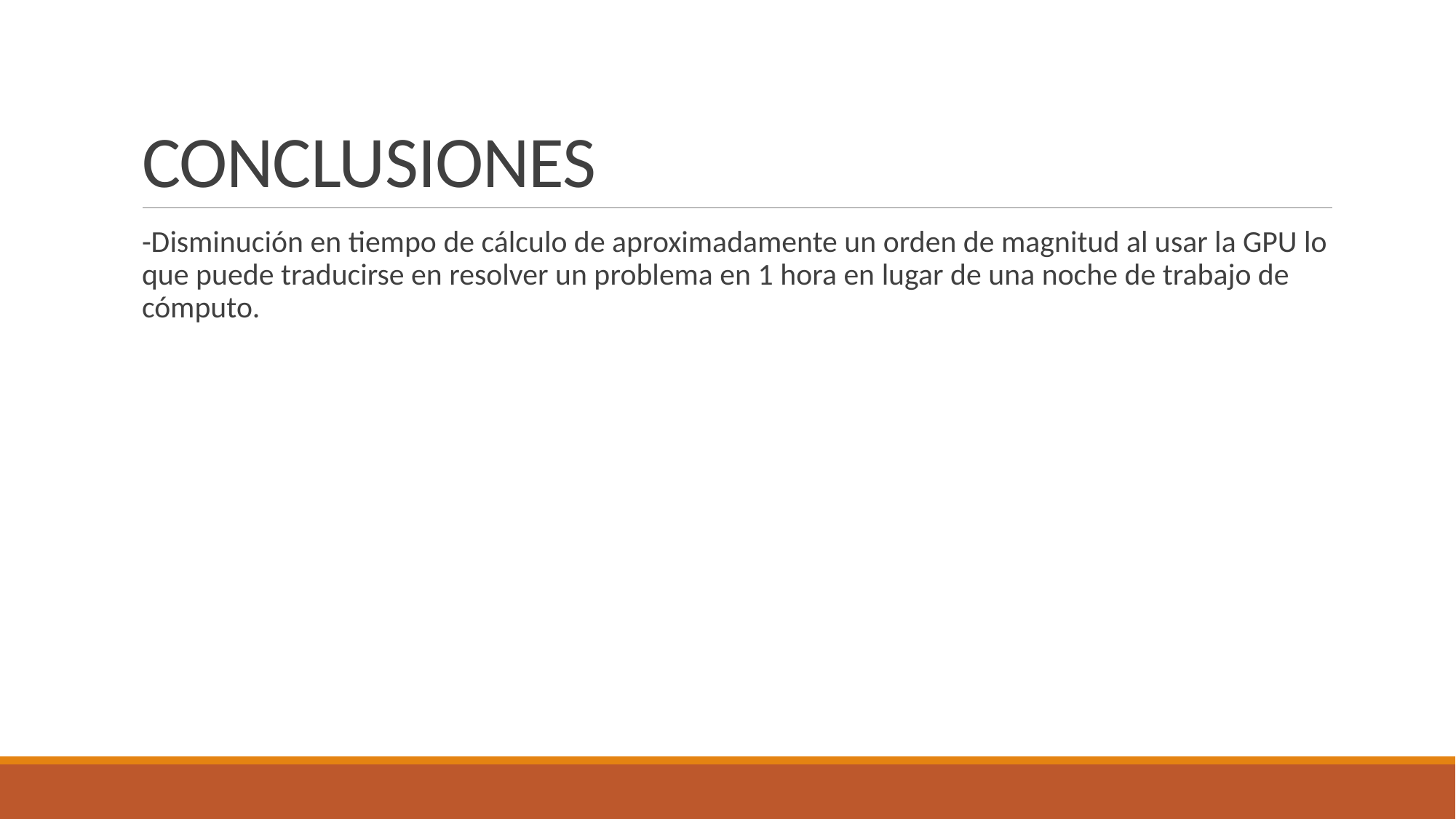

# CONCLUSIONES
-Disminución en tiempo de cálculo de aproximadamente un orden de magnitud al usar la GPU lo que puede traducirse en resolver un problema en 1 hora en lugar de una noche de trabajo de cómputo.